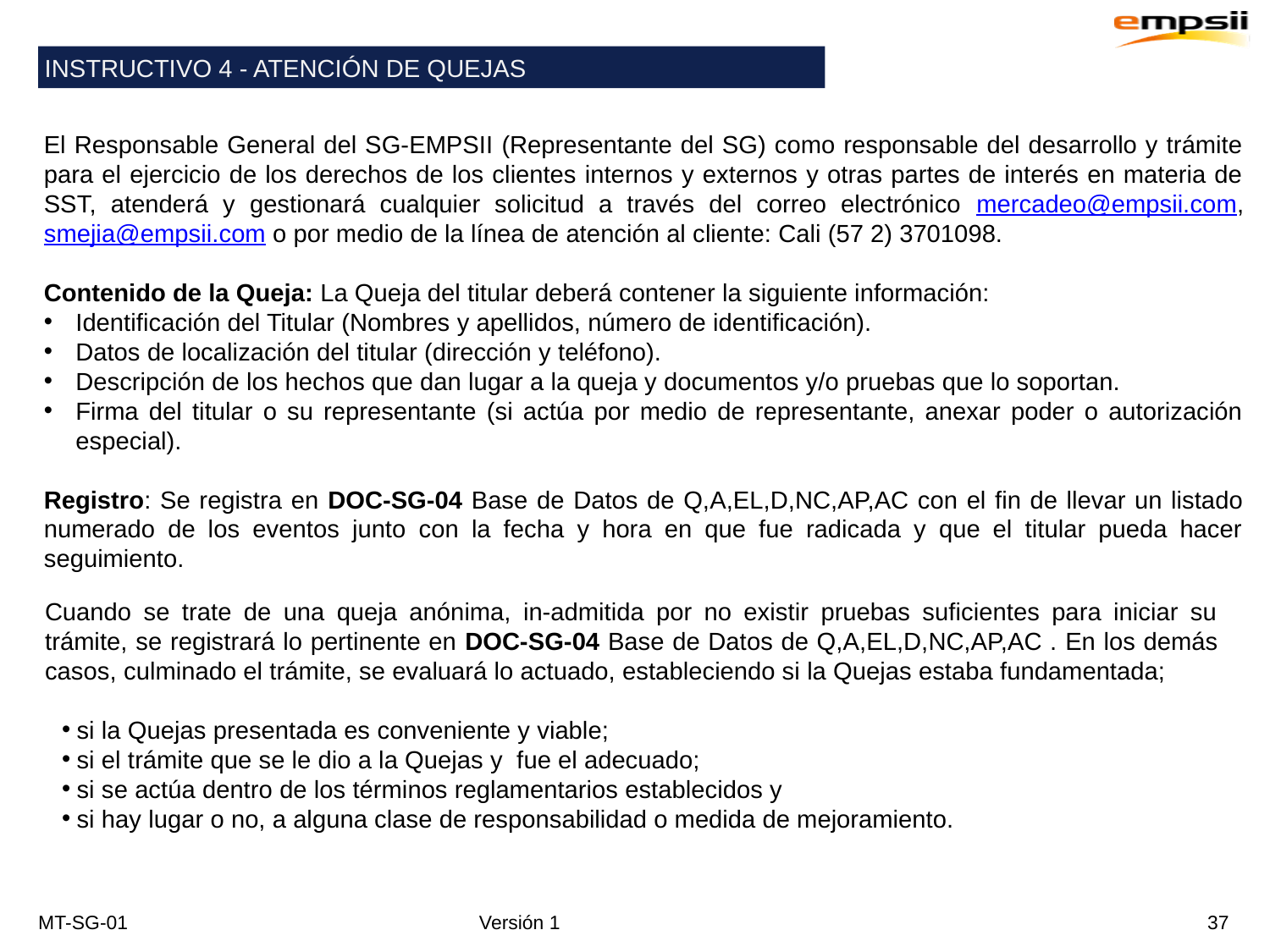

INSTRUCTIVO 4 - ATENCIÓN DE QUEJAS
El Responsable General del SG-EMPSII (Representante del SG) como responsable del desarrollo y trámite para el ejercicio de los derechos de los clientes internos y externos y otras partes de interés en materia de SST, atenderá y gestionará cualquier solicitud a través del correo electrónico mercadeo@empsii.com, smejia@empsii.com o por medio de la línea de atención al cliente: Cali (57 2) 3701098.

Contenido de la Queja: La Queja del titular deberá contener la siguiente información:
Identificación del Titular (Nombres y apellidos, número de identificación).
Datos de localización del titular (dirección y teléfono).
Descripción de los hechos que dan lugar a la queja y documentos y/o pruebas que lo soportan.
Firma del titular o su representante (si actúa por medio de representante, anexar poder o autorización especial).

Registro: Se registra en DOC-SG-04 Base de Datos de Q,A,EL,D,NC,AP,AC con el fin de llevar un listado numerado de los eventos junto con la fecha y hora en que fue radicada y que el titular pueda hacer seguimiento.
Cuando se trate de una queja anónima, in-admitida por no existir pruebas suficientes para iniciar su trámite, se registrará lo pertinente en DOC-SG-04 Base de Datos de Q,A,EL,D,NC,AP,AC . En los demás casos, culminado el trámite, se evaluará lo actuado, estableciendo si la Quejas estaba fundamentada;

si la Quejas presentada es conveniente y viable;
si el trámite que se le dio a la Quejas y  fue el adecuado;
si se actúa dentro de los términos reglamentarios establecidos y
si hay lugar o no, a alguna clase de responsabilidad o medida de mejoramiento.
37